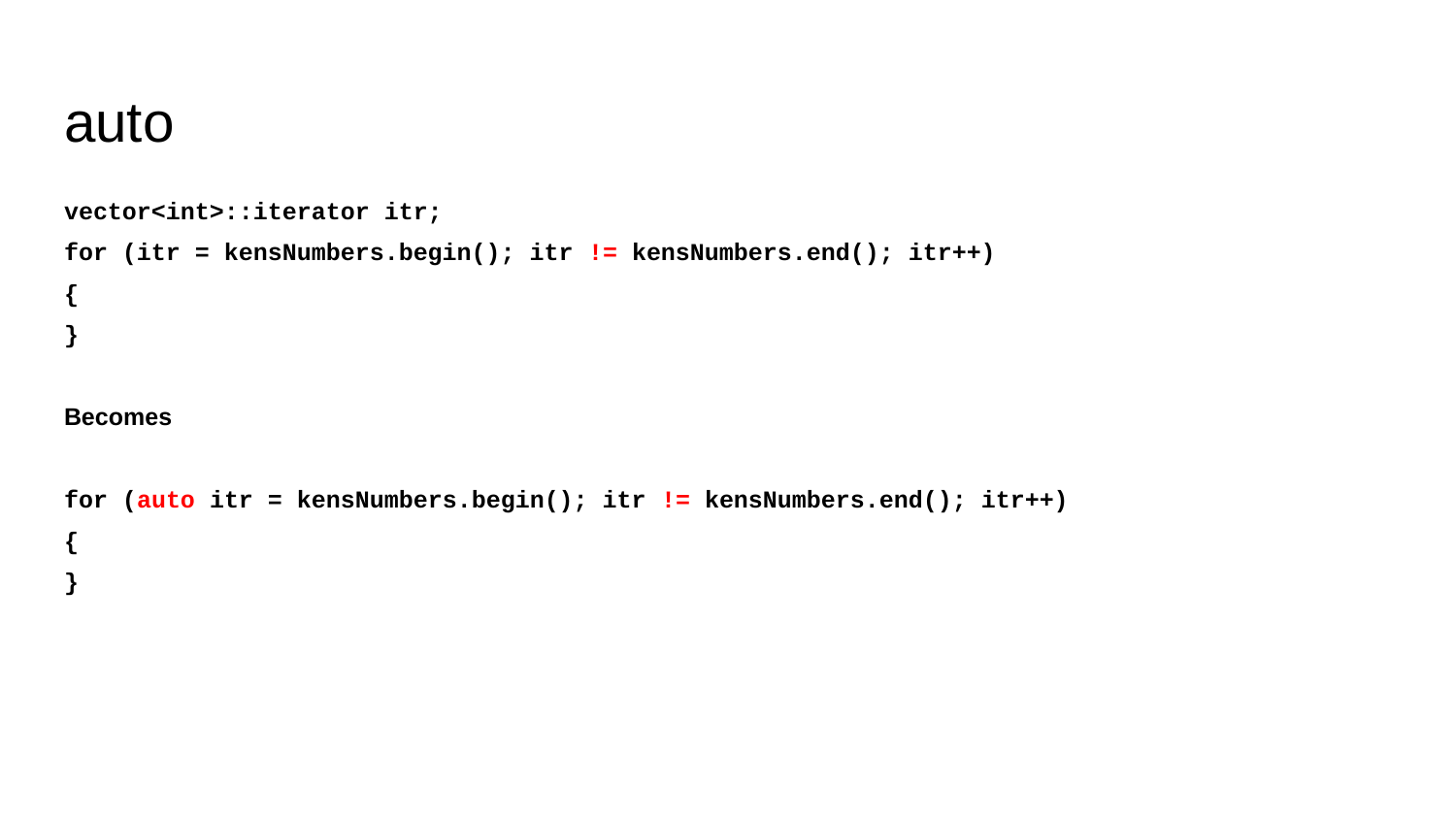

# auto
vector<int>::iterator itr;
for (itr = kensNumbers.begin(); itr != kensNumbers.end(); itr++)
{
}

Becomes

for (auto itr = kensNumbers.begin(); itr != kensNumbers.end(); itr++)
{
}